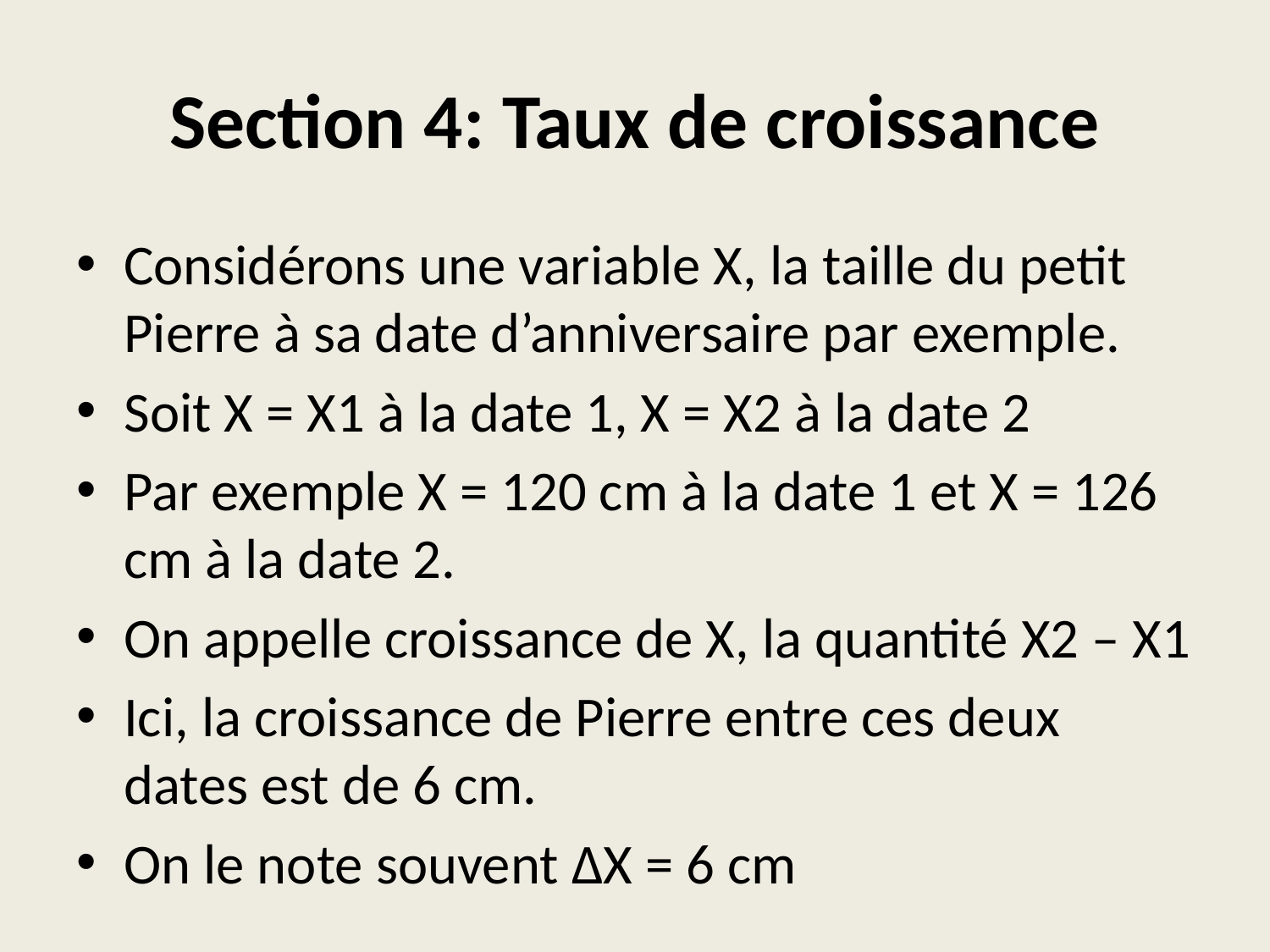

# Section 4: Taux de croissance
Considérons une variable X, la taille du petit Pierre à sa date d’anniversaire par exemple.
Soit X = X1 à la date 1, X = X2 à la date 2
Par exemple X = 120 cm à la date 1 et X = 126 cm à la date 2.
On appelle croissance de X, la quantité X2 – X1
Ici, la croissance de Pierre entre ces deux dates est de 6 cm.
On le note souvent ΔX = 6 cm